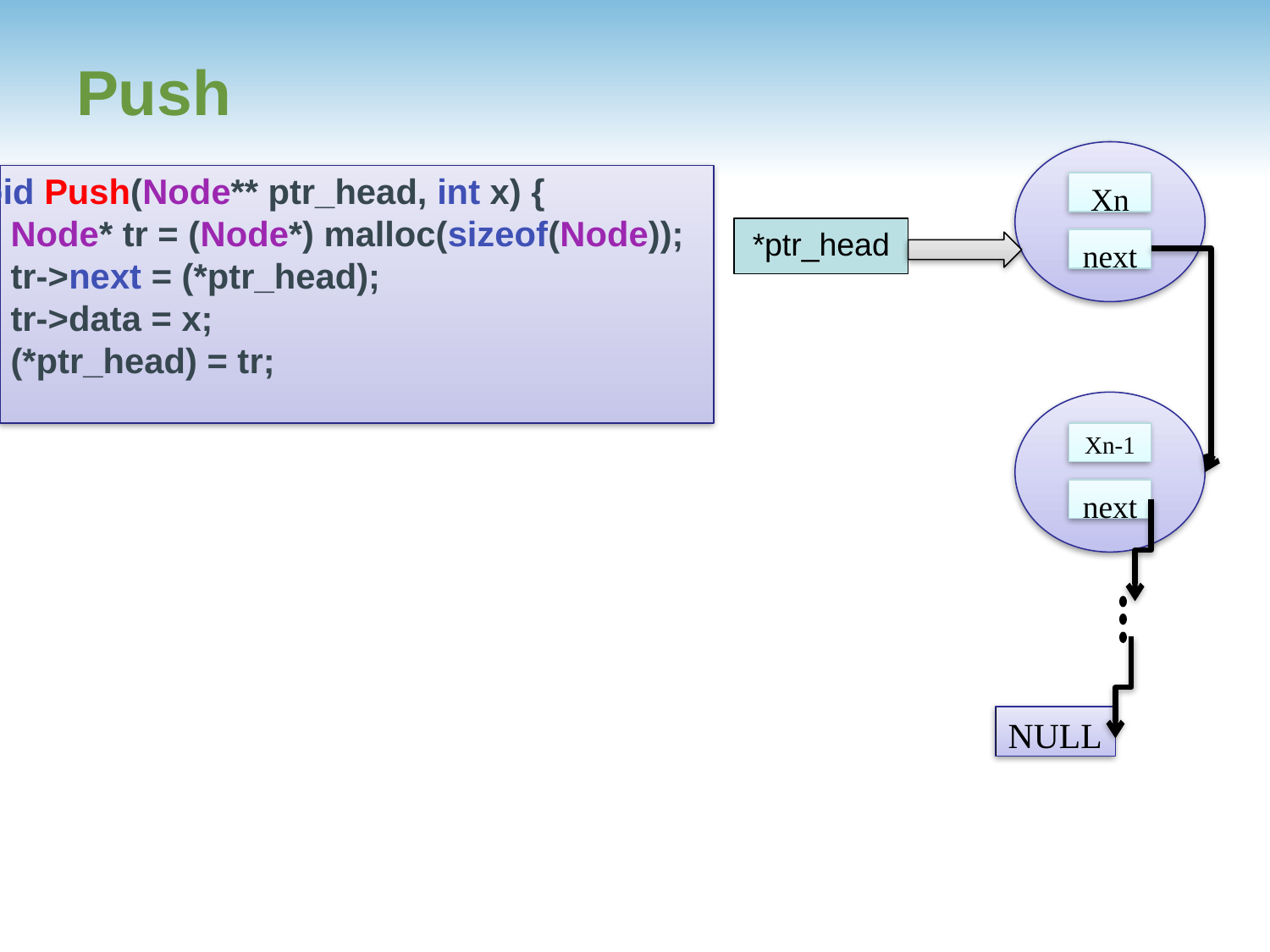

# Push

void Push(Node** ptr_head, int x) {
     Node* tr = (Node*) malloc(sizeof(Node));
     tr->next = (*ptr_head);
     tr->data = x;
     (*ptr_head) = tr;
}
Xn
*ptr_head
next

Xn-1
next

NULL